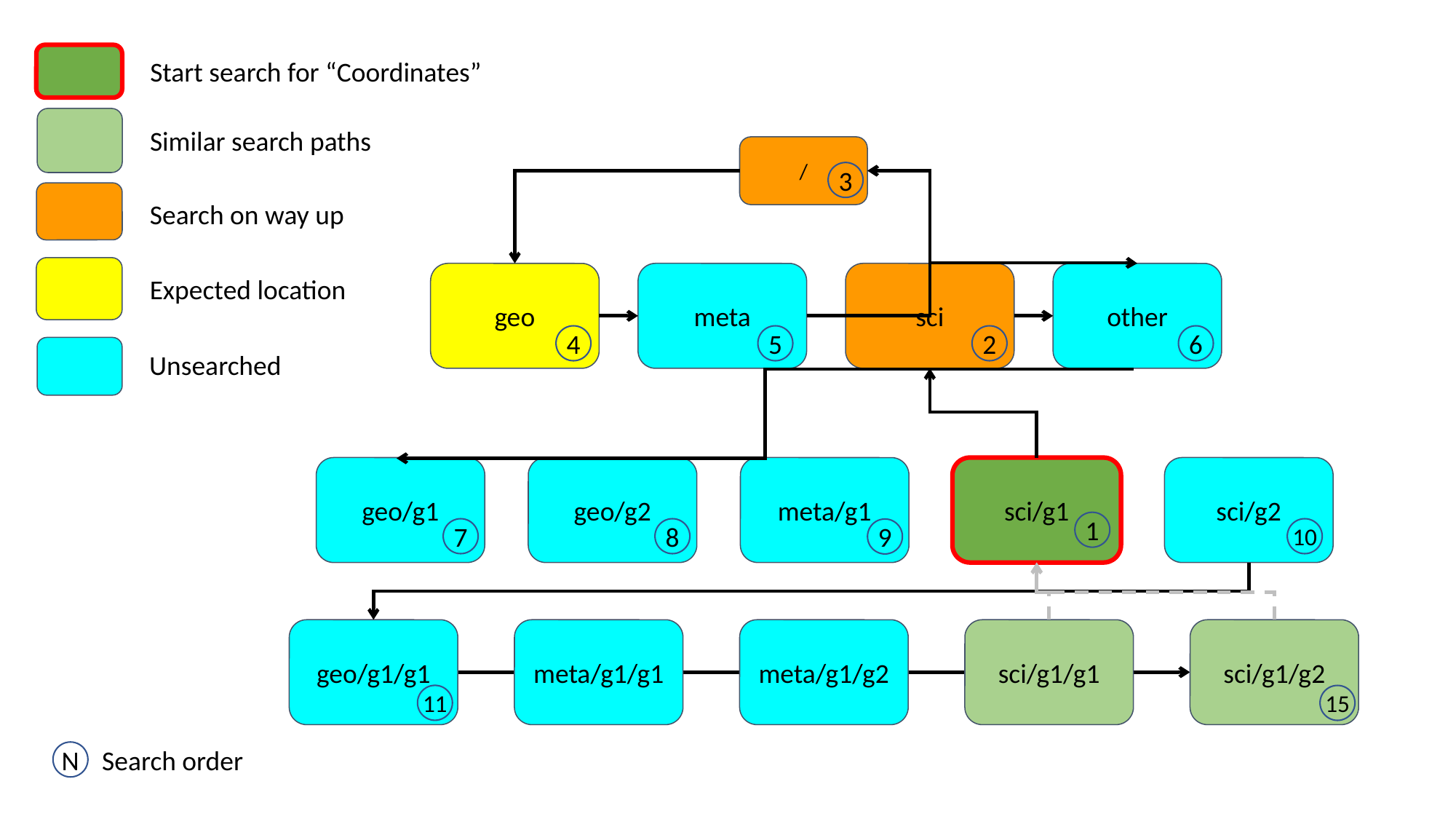

Start search for “Coordinates”

Similar search paths
/
3

Search on way up

geo
meta
sci
other
Expected location
4
5
2
6

Unsearched
geo/g1
geo/g2
meta/g1
sci/g1
sci/g2
1
7
8
10
9
geo/g1/g1
meta/g1/g1
meta/g1/g2
sci/g1/g1
sci/g1/g2
11
15
Search order
N